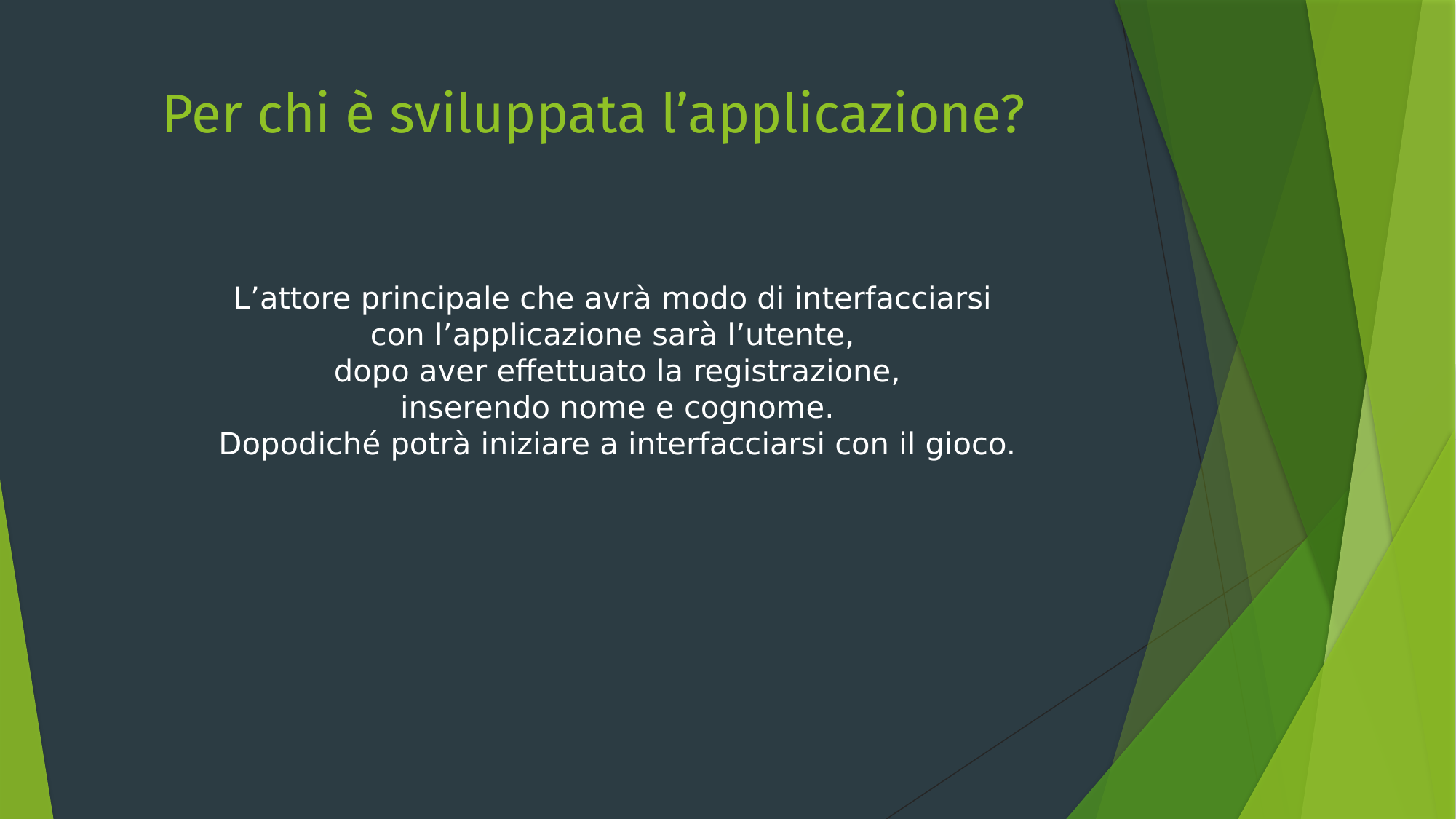

# Per chi è sviluppata l’applicazione?
L’attore principale che avrà modo di interfacciarsi
con l’applicazione sarà l’utente,
dopo aver effettuato la registrazione,
inserendo nome e cognome.
Dopodiché potrà iniziare a interfacciarsi con il gioco.